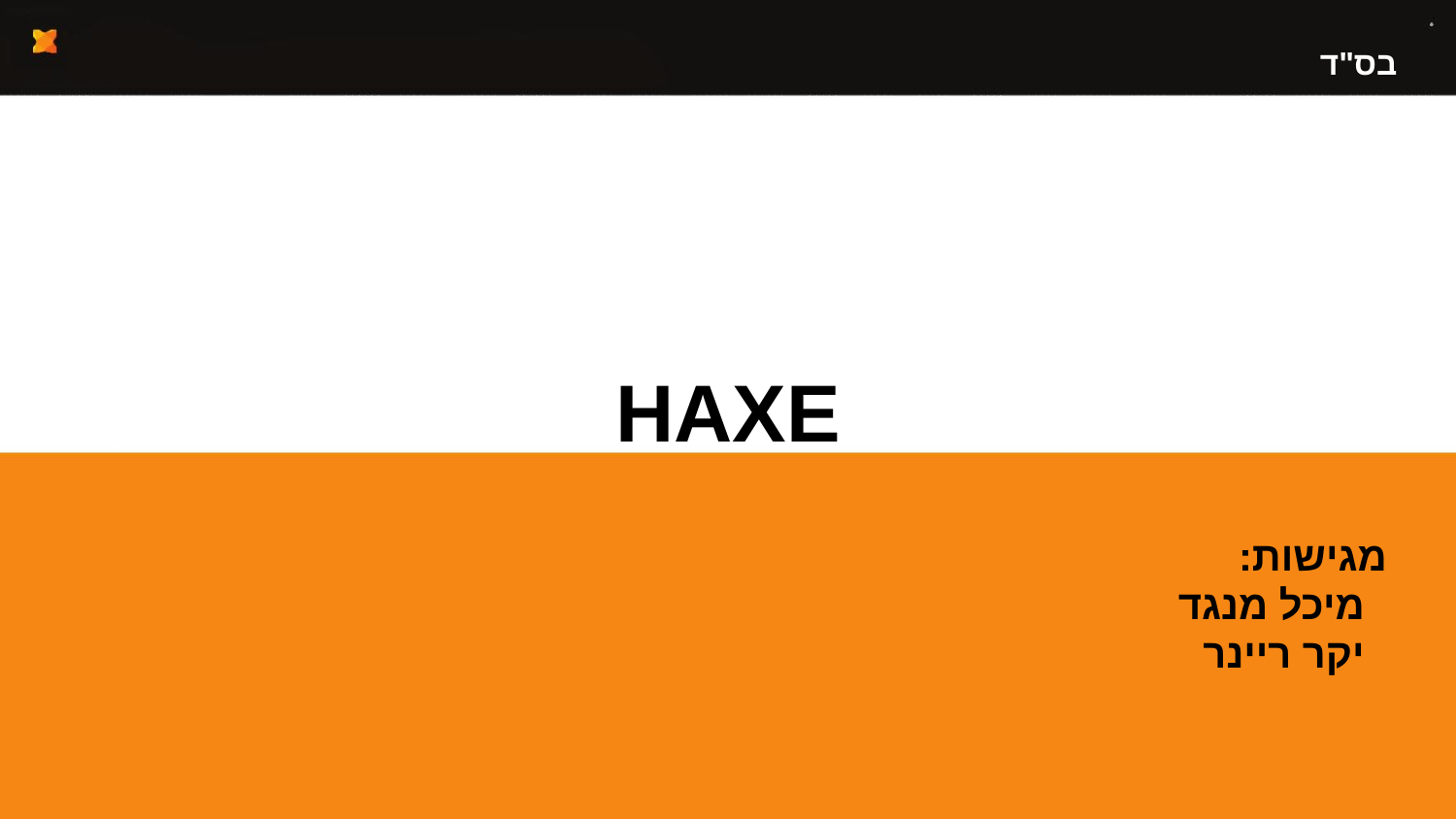

בס"ד
# HAXE
מגישות:
	  מיכל מנגד
	  יקר ריינר